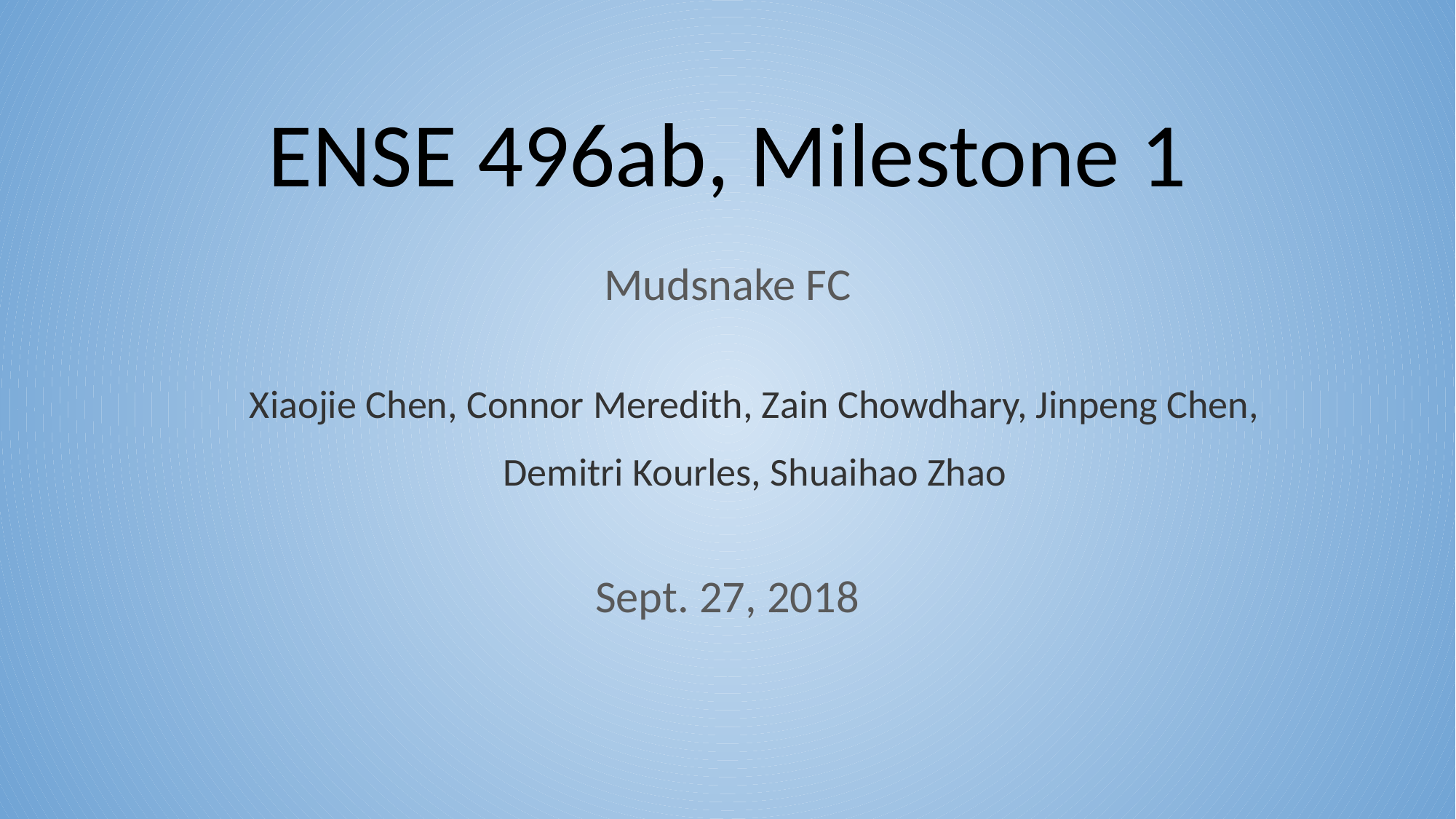

# ENSE 496ab, Milestone 1
Mudsnake FC

Xiaojie Chen, Connor Meredith, Zain Chowdhary, Jinpeng Chen, Demitri Kourles, Shuaihao Zhao

Sept. 27, 2018